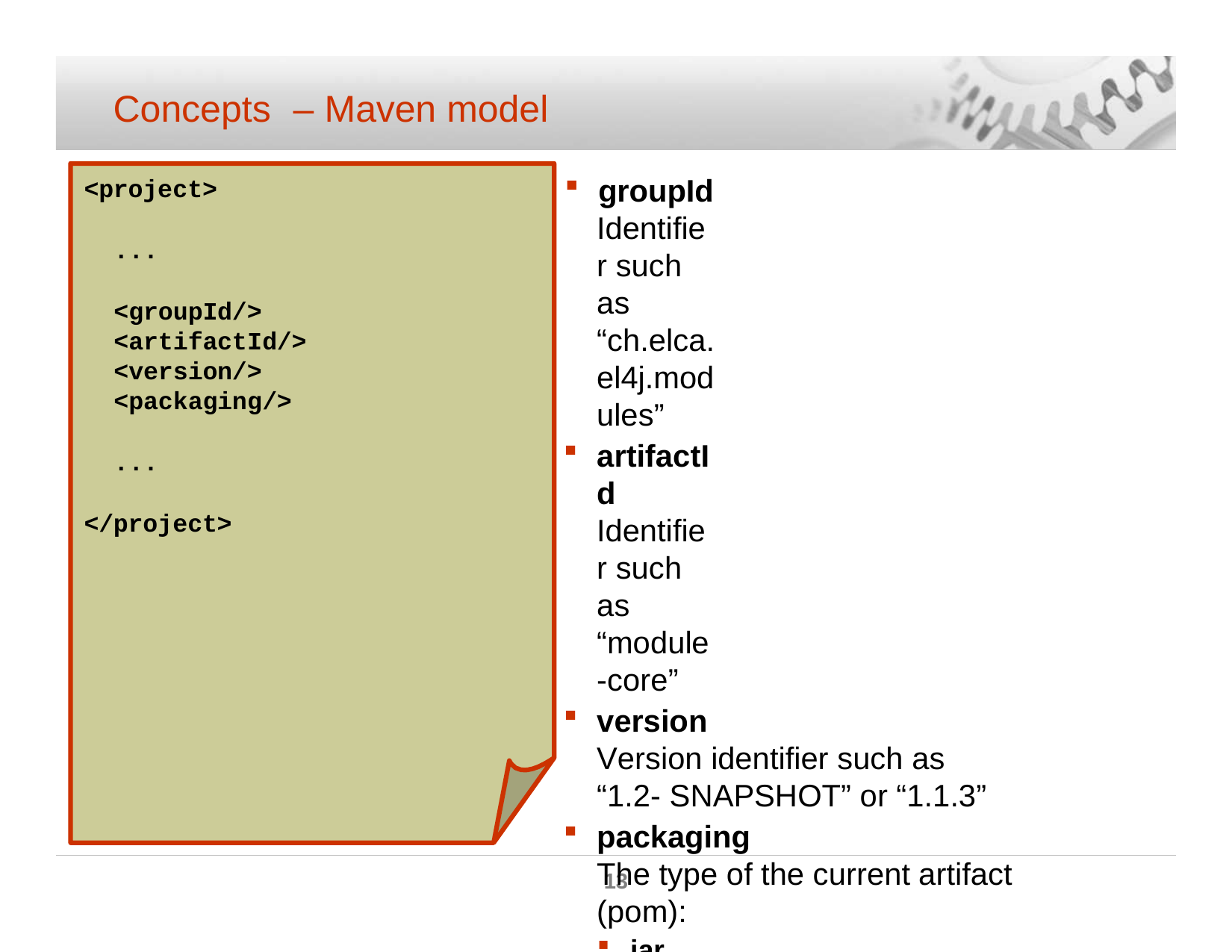

Concepts	– Maven model

groupId
Identifier such as “ch.elca.el4j.modules”
artifactId
Identifier such as “module-core”
version
Version identifier such as “1.2- SNAPSHOT” or “1.1.3”
packaging
The type of the current artifact (pom):
jar
Is the default. Means that this artifact contains java source files to compile.
pom
For artifacts just used as descriptor. Normal for projects that are not “leafs” of the artifact hierarchy.
Further types:
war, ear, maven-plugin
<project>

...

<groupId/>
<artifactId/>
<version/>
<packaging/>

...

</project>

13
© ELCA - Nov 2007  MZE (POS)